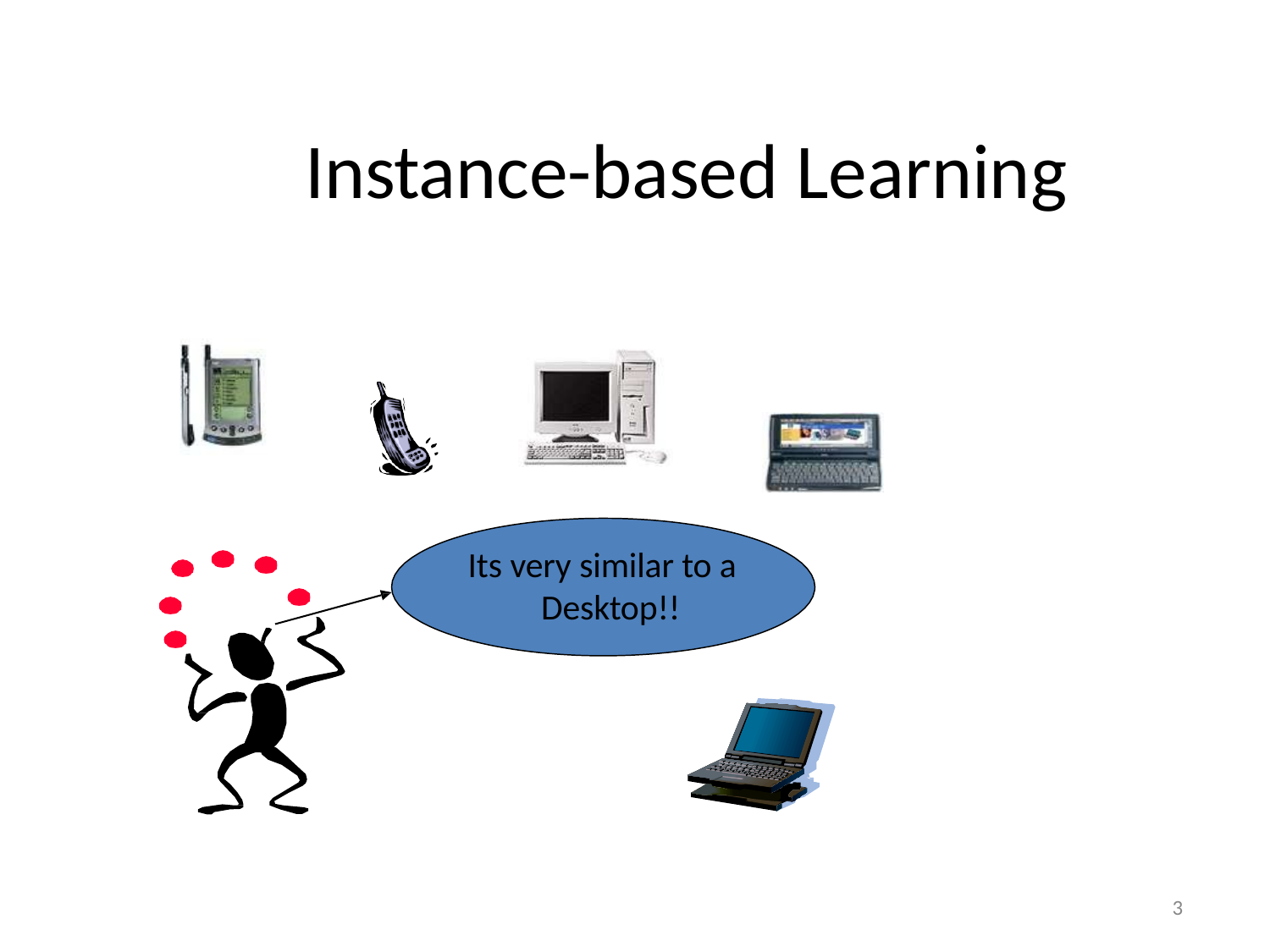

# Instance-based Learning

Its very similar to a  Desktop!!

3